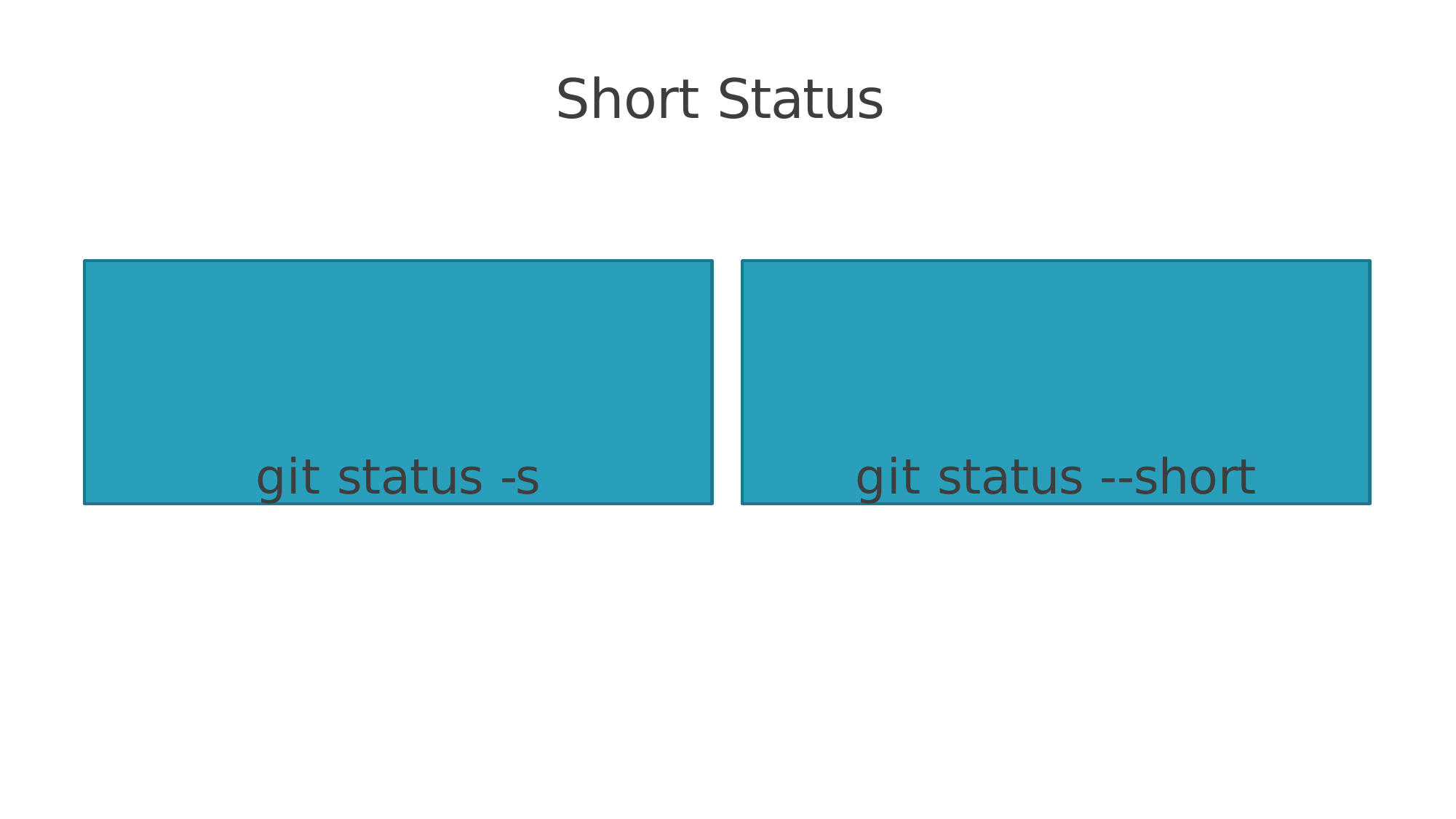

# Short Status

git status -s

git status --short
10